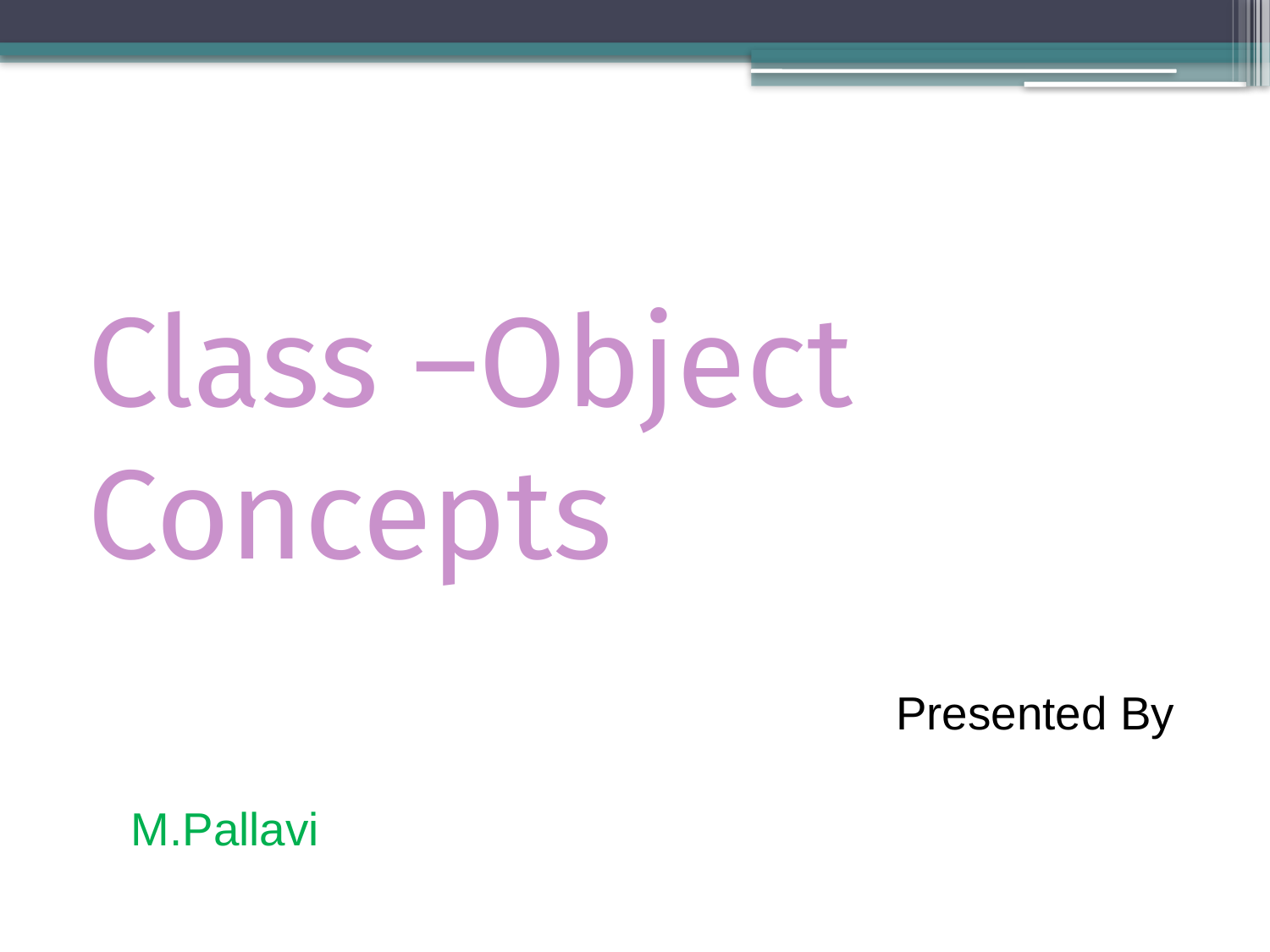

# Class –Object  Concepts

                                                                         Presented By
                                                                                         M.Pallavi